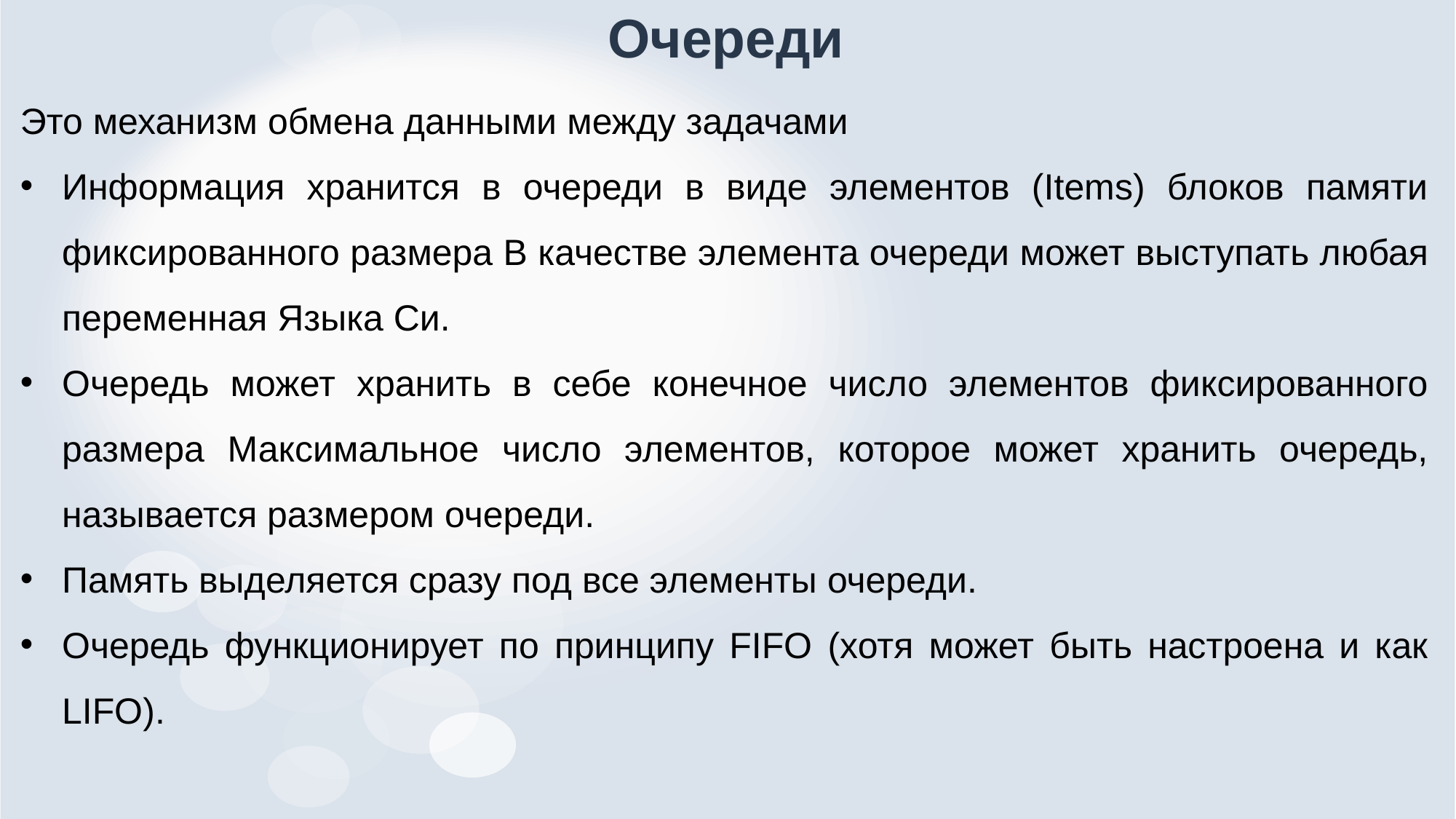

Очереди
Это механизм обмена данными между задачами
Информация хранится в очереди в виде элементов (Items) блоков памяти фиксированного размера B качестве элемента очереди может выступать любая переменная Языка Си.
Очередь может хранить в себе конечное число элементов фиксированного размера Максимальное число элементов, которое может хранить очередь, называется размером очереди.
Память выделяется сразу под все элементы очереди.
Очередь функционирует по принципу FIFO (хотя может быть настроена и как LIFO).